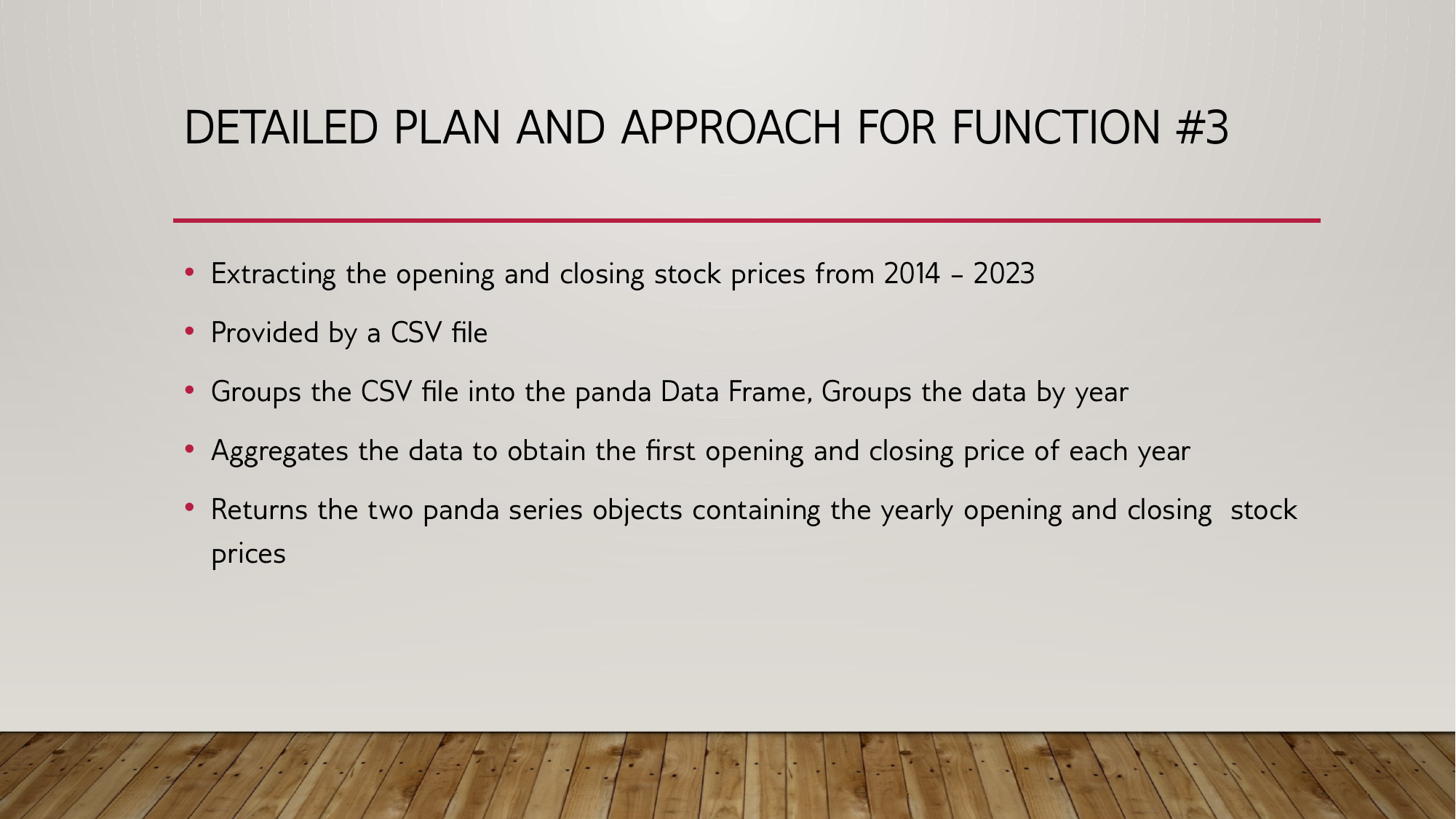

# Detailed plan and approach for function #3
Extracting the opening and closing stock prices from 2014 – 2023
Provided by a CSV file
Groups the CSV file into the panda Data Frame, Groups the data by year
Aggregates the data to obtain the first opening and closing price of each year
Returns the two panda series objects containing the yearly opening and closing  stock prices